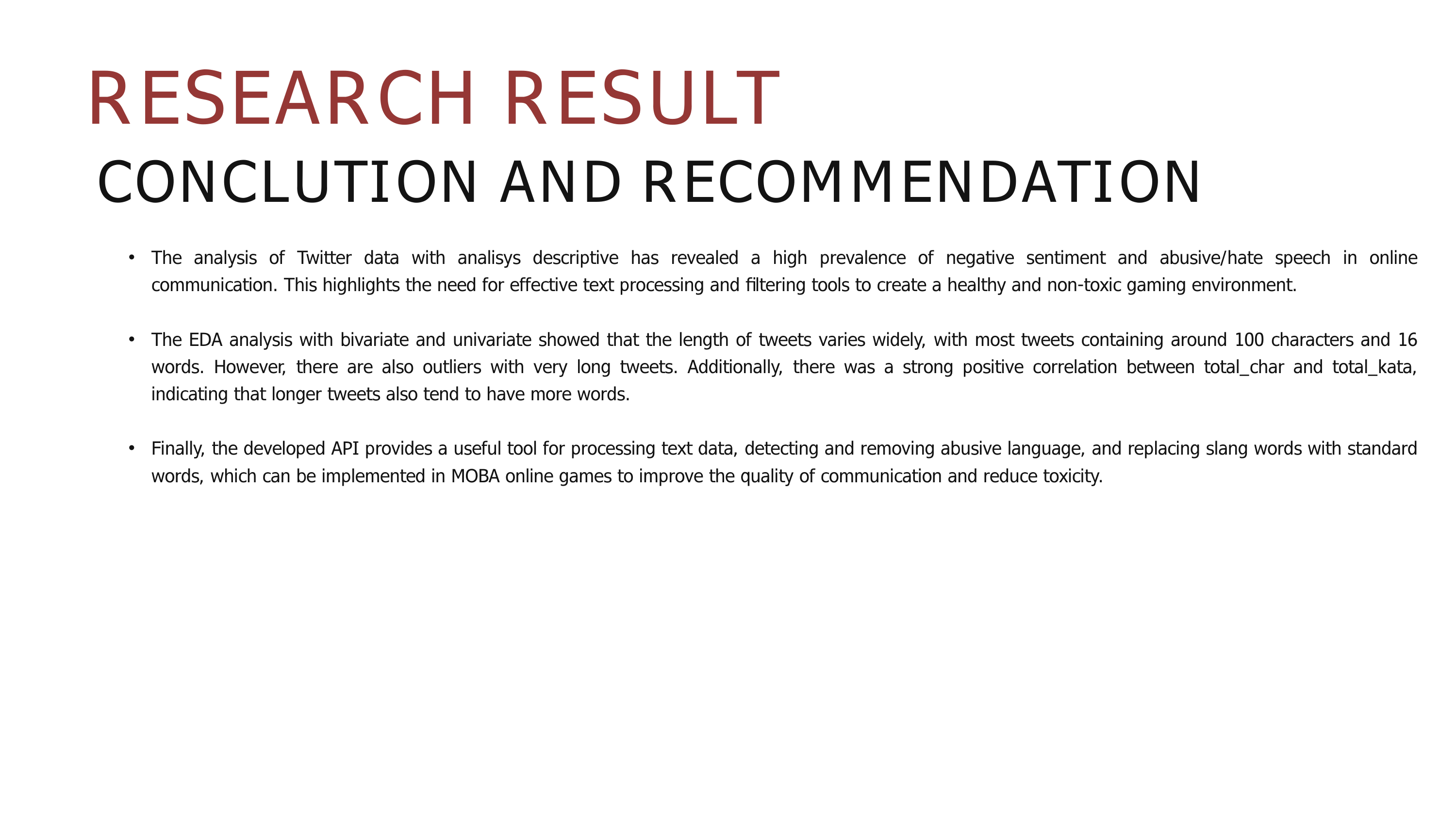

# RESEARCH RESULT
CONCLUTION AND RECOMMENDATION

The analysis of Twitter data with analisys descriptive has revealed a high prevalence of negative sentiment and abusive/hate speech in online communication. This highlights the need for effective text processing and filtering tools to create a healthy and non-toxic gaming environment.

The EDA analysis with bivariate and univariate showed that the length of tweets varies widely, with most tweets containing around 100 characters and 16 words. However, there are also outliers with very long tweets. Additionally, there was a strong positive correlation between total_char and total_kata, indicating that longer tweets also tend to have more words.

Finally, the developed API provides a useful tool for processing text data, detecting and removing abusive language, and replacing slang words with standard words, which can be implemented in MOBA online games to improve the quality of communication and reduce toxicity.